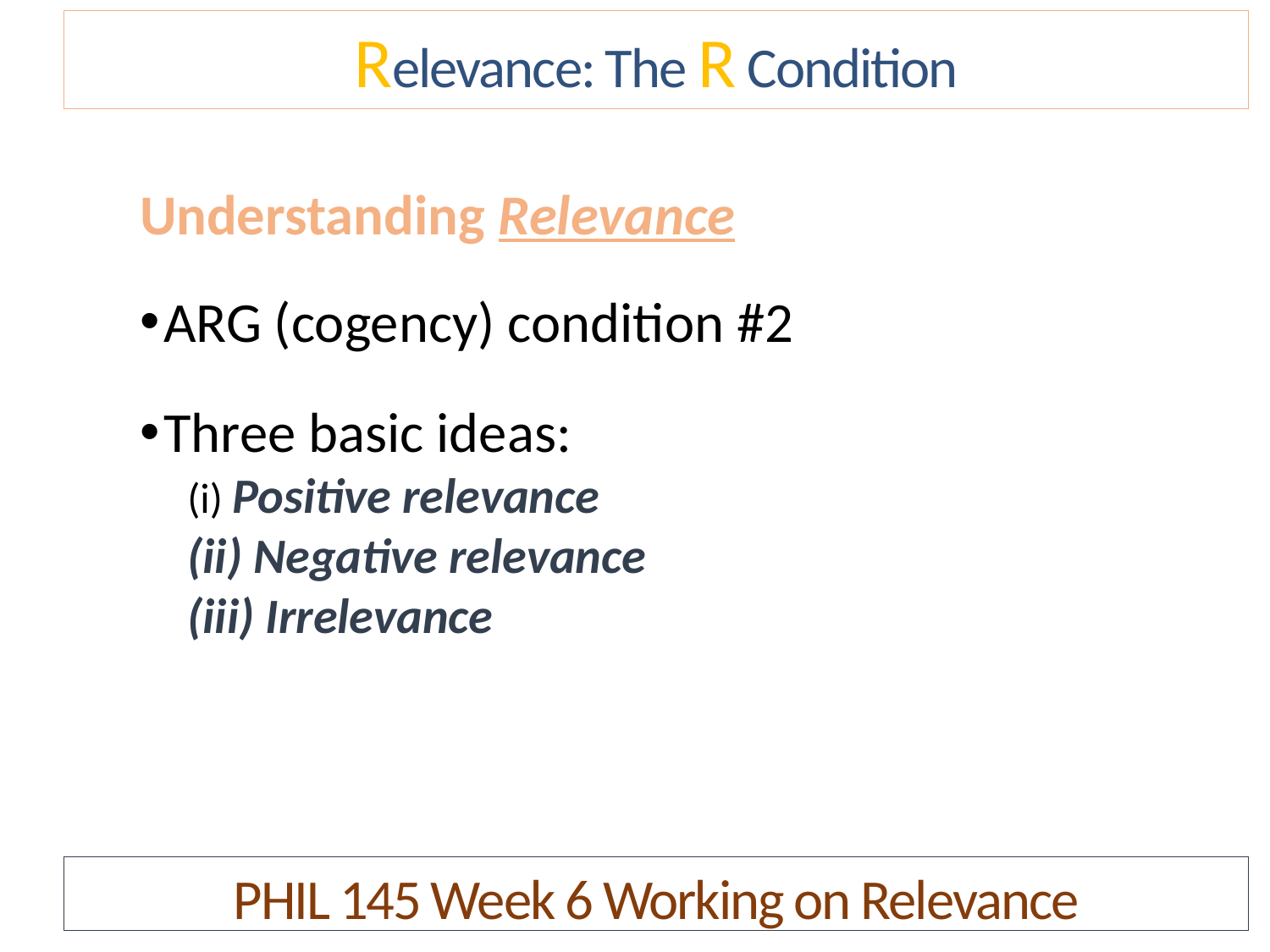

Relevance: The R Condition
Understanding Relevance

ARG (cogency) condition #2

Three basic ideas:
 Positive relevance
 Negative relevance
 Irrelevance

PHIL 145 Week 6 Working on Relevance